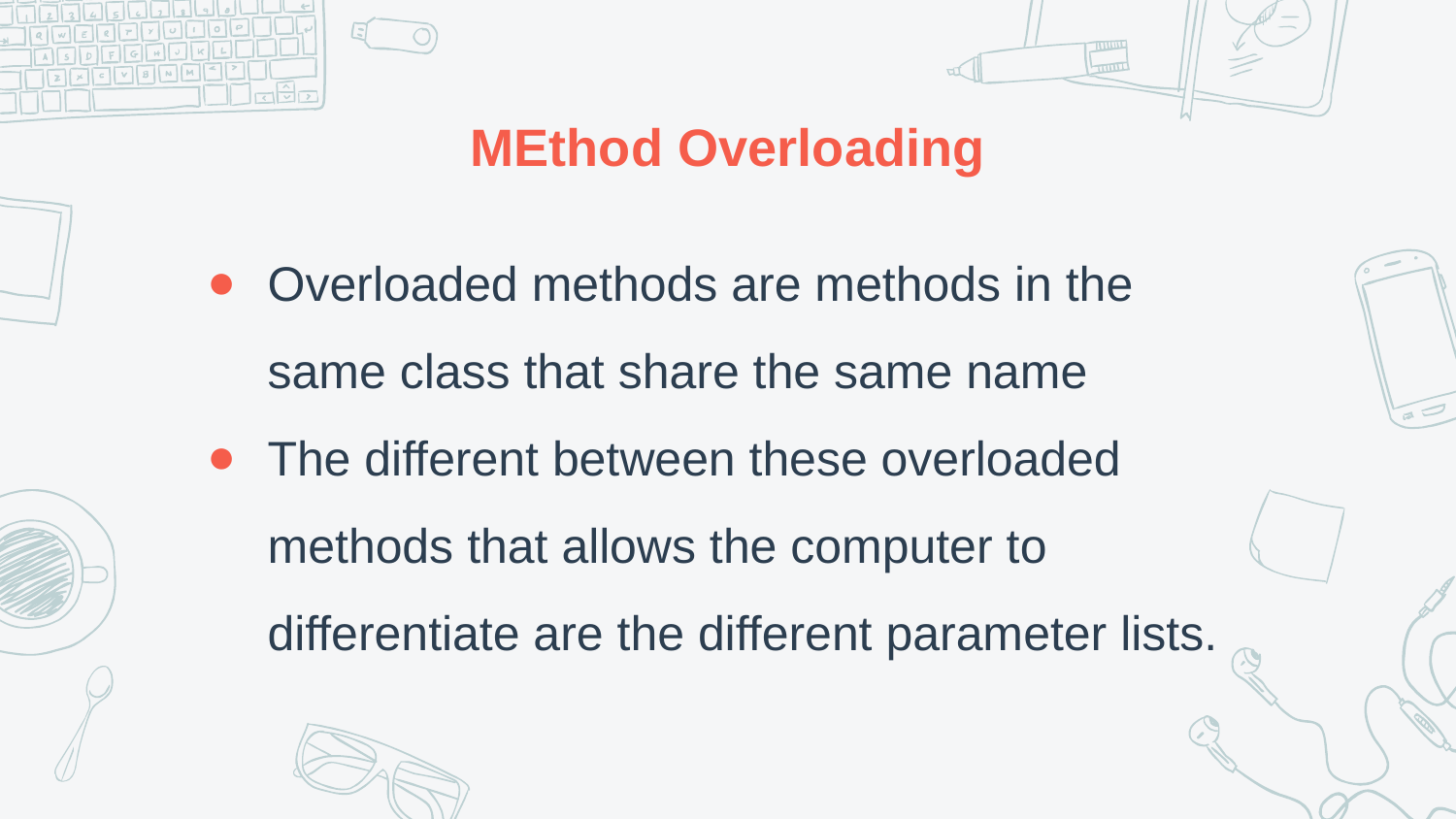

# MEthod Overloading
Overloaded methods are methods in the same class that share the same name
The different between these overloaded methods that allows the computer to differentiate are the different parameter lists.